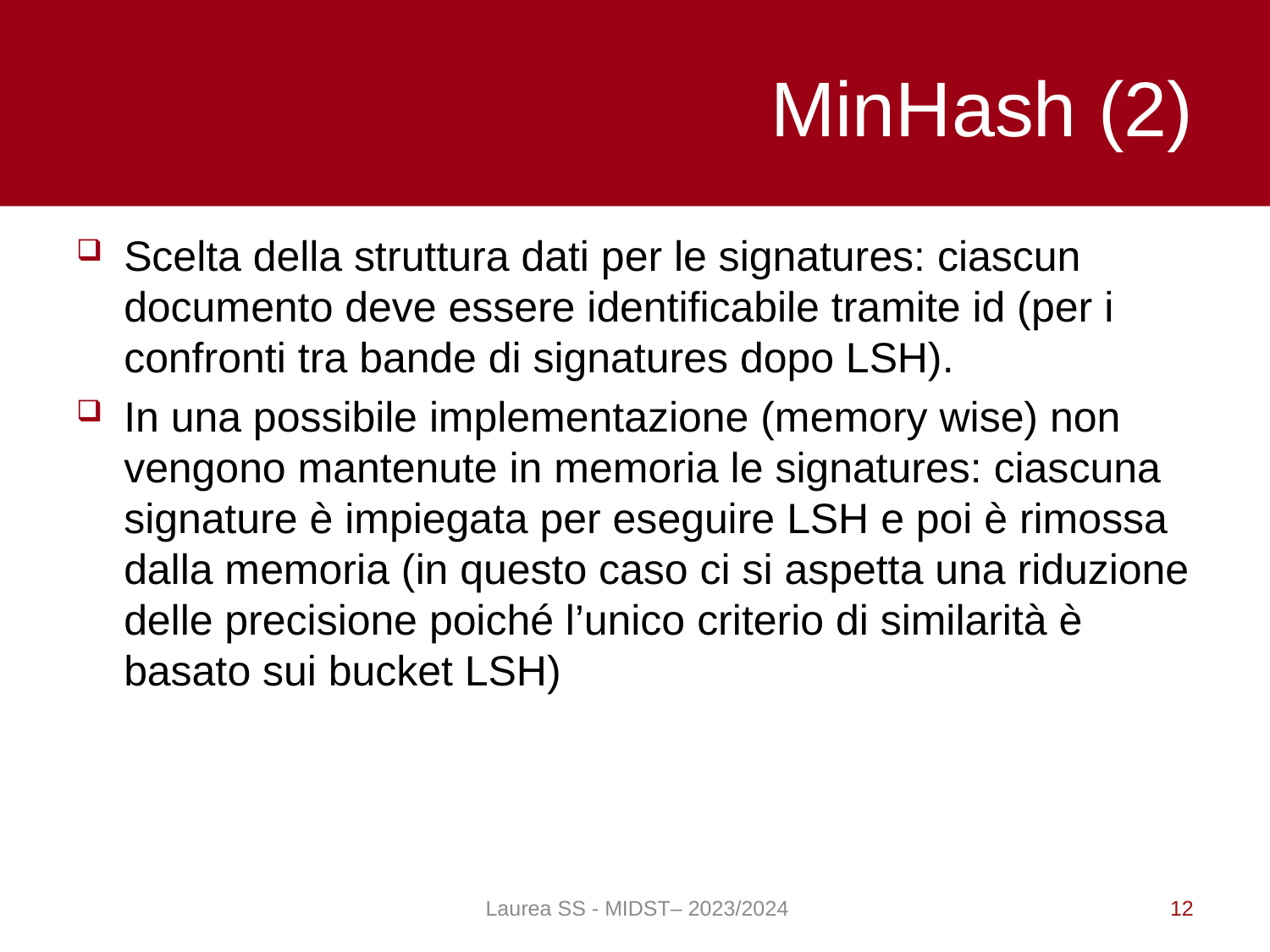

# MinHash (2)
Scelta della struttura dati per le signatures: ciascun documento deve essere identificabile tramite id (per i confronti tra bande di signatures dopo LSH).
In una possibile implementazione (memory wise) non vengono mantenute in memoria le signatures: ciascuna signature è impiegata per eseguire LSH e poi è rimossa dalla memoria (in questo caso ci si aspetta una riduzione delle precisione poiché l’unico criterio di similarità è basato sui bucket LSH)
Laurea SS - MIDST– 2023/2024
12